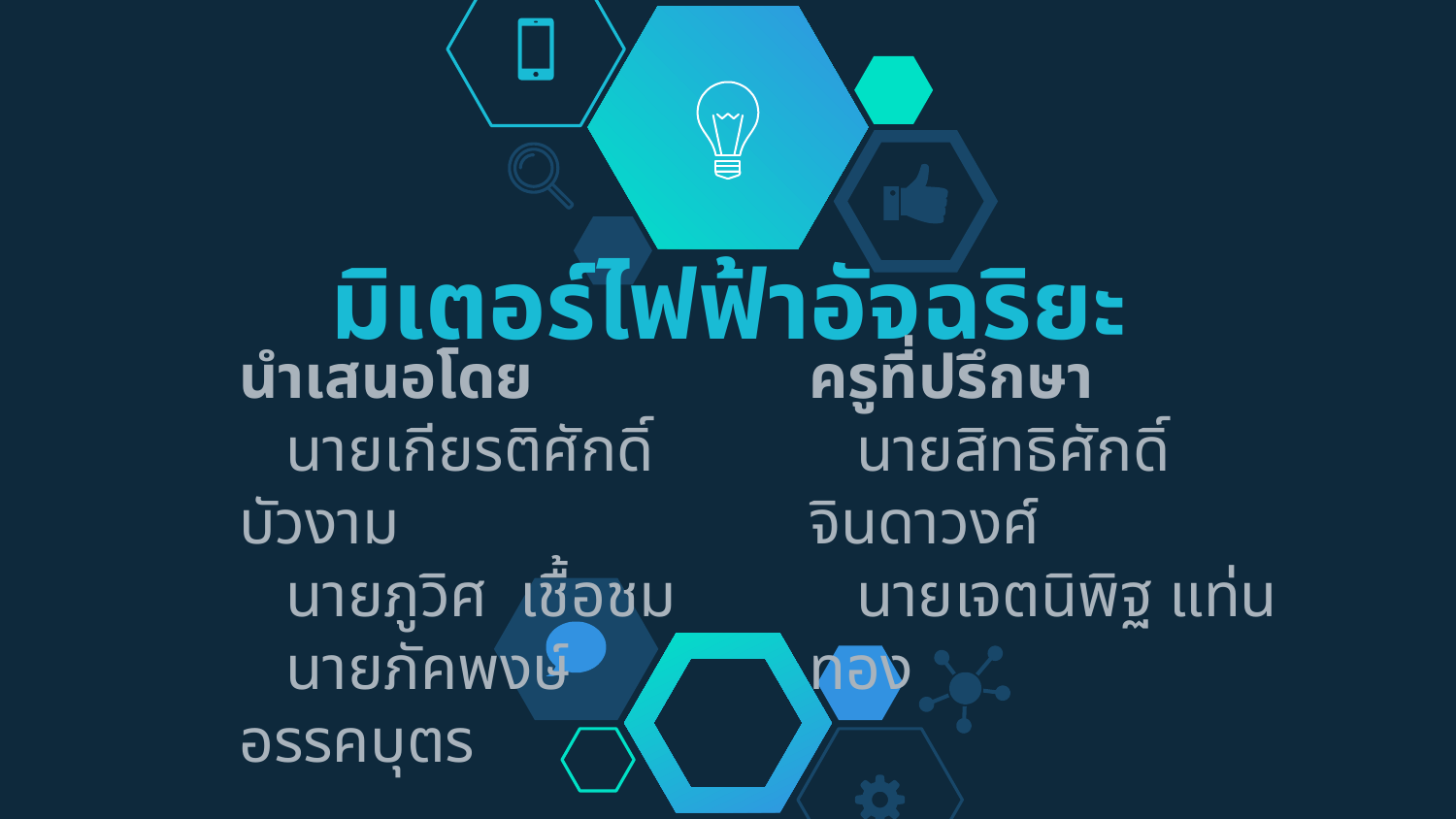

# มิเตอร์ไฟฟ้าอัจฉริยะ
นำเสนอโดย
   นายเกียรติศักดิ์  บัวงาม
   นายภูวิศ  เชื้อชม
   นายภัคพงษ์ อรรคบุตร

ครูที่ปรึกษา
   นายสิทธิศักดิ์ จินดาวงศ์
   นายเจตนิพิฐ แท่นทอง